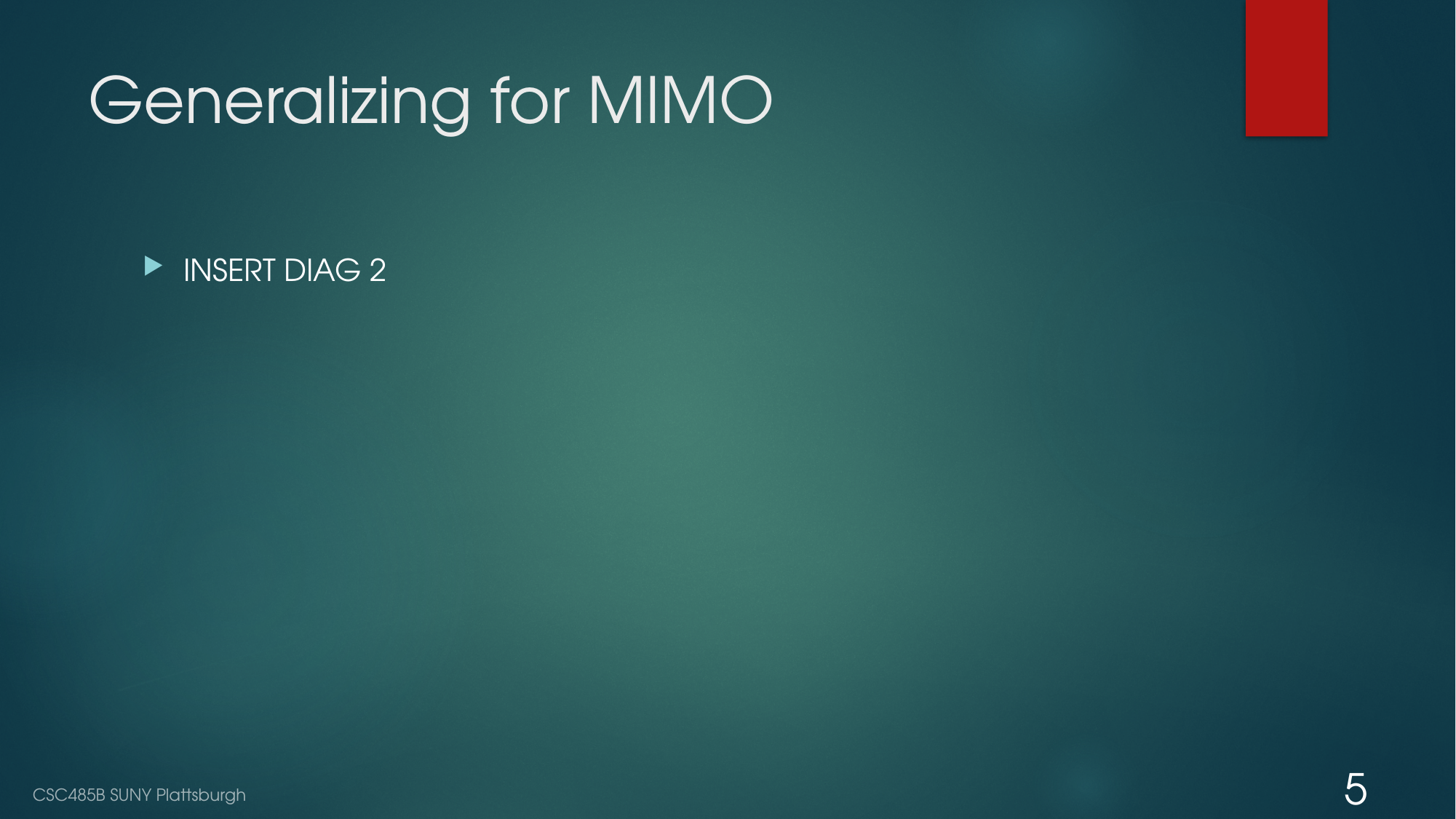

# Generalizing for MIMO
INSERT DIAG 2
5
CSC485B SUNY Plattsburgh